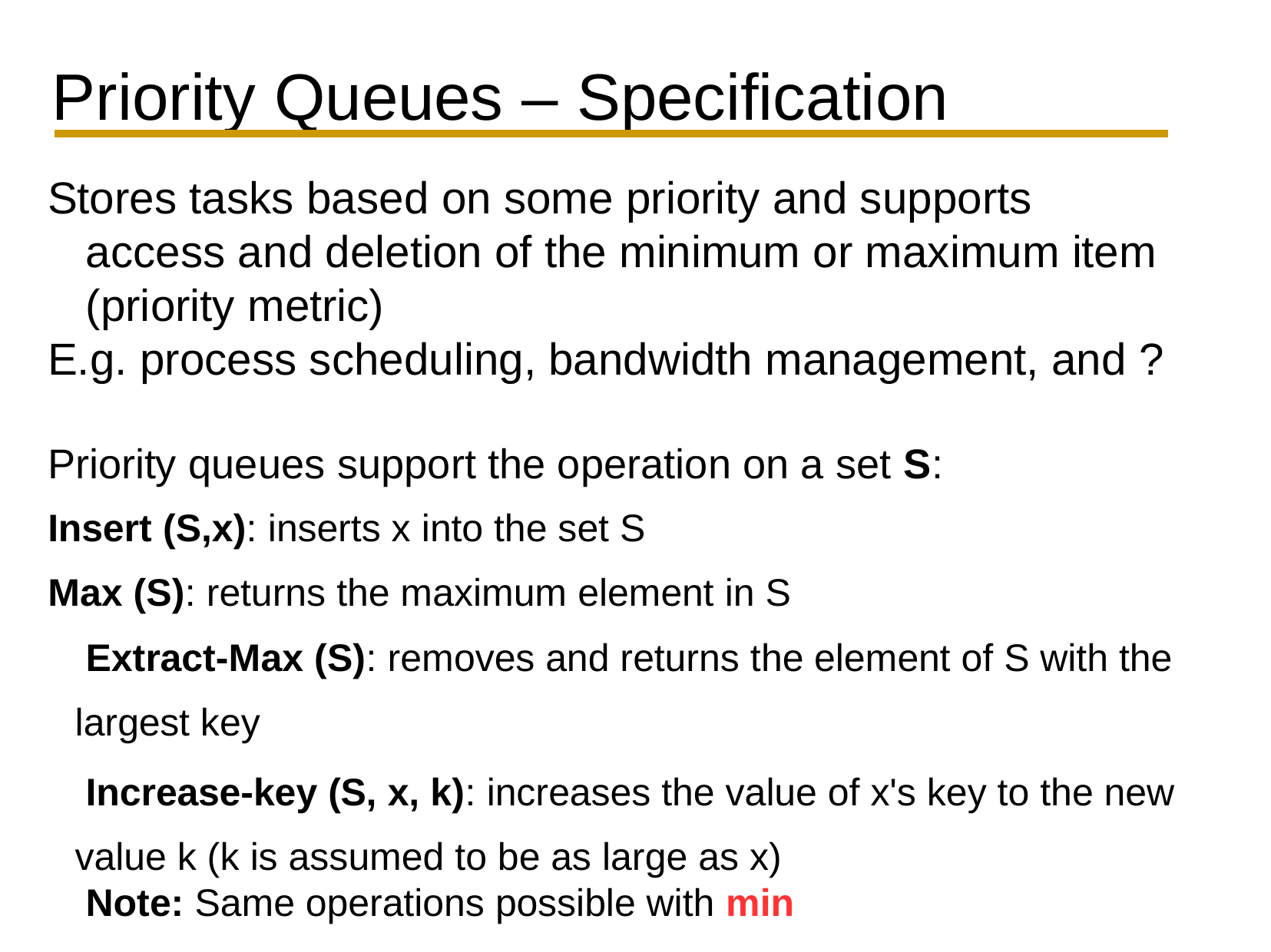

Priority Queues – Specification

Stores tasks based on some priority and supports access and deletion of the minimum or maximum item (priority metric)
E.g. process scheduling, bandwidth management, and ?

Priority queues support the operation on a set S:

Insert (S,x): inserts x into the set S
Max (S): returns the maximum element in S
Extract-Max (S): removes and returns the element of S with the largest key
Increase-key (S, x, k): increases the value of x's key to the new value k (k is assumed to be as large as x)
Note: Same operations possible with min